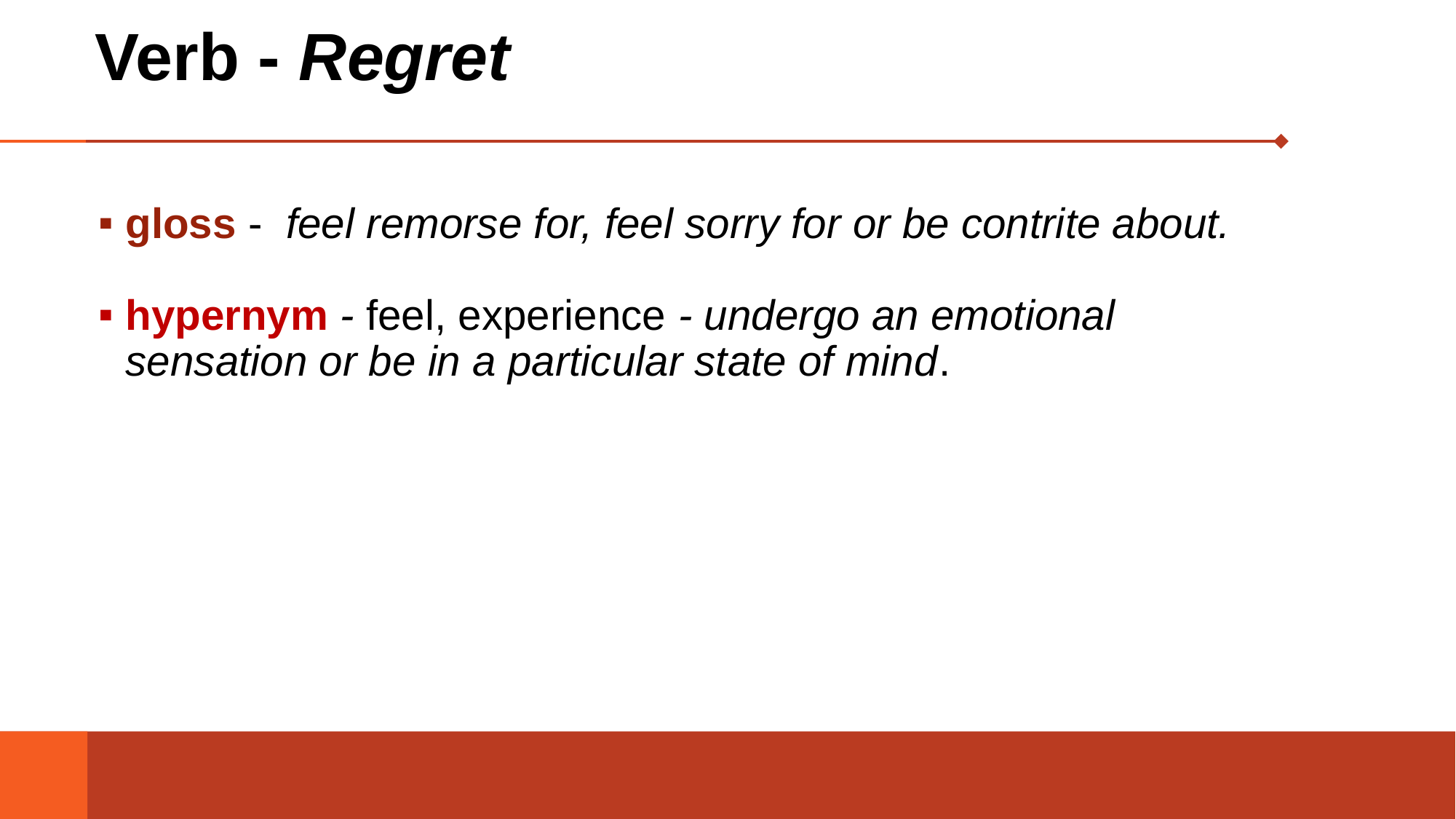

# Verb - Regret
gloss -  feel remorse for, feel sorry for or be contrite about.

hypernym - feel, experience - undergo an emotional sensation or be in a particular state of mind.